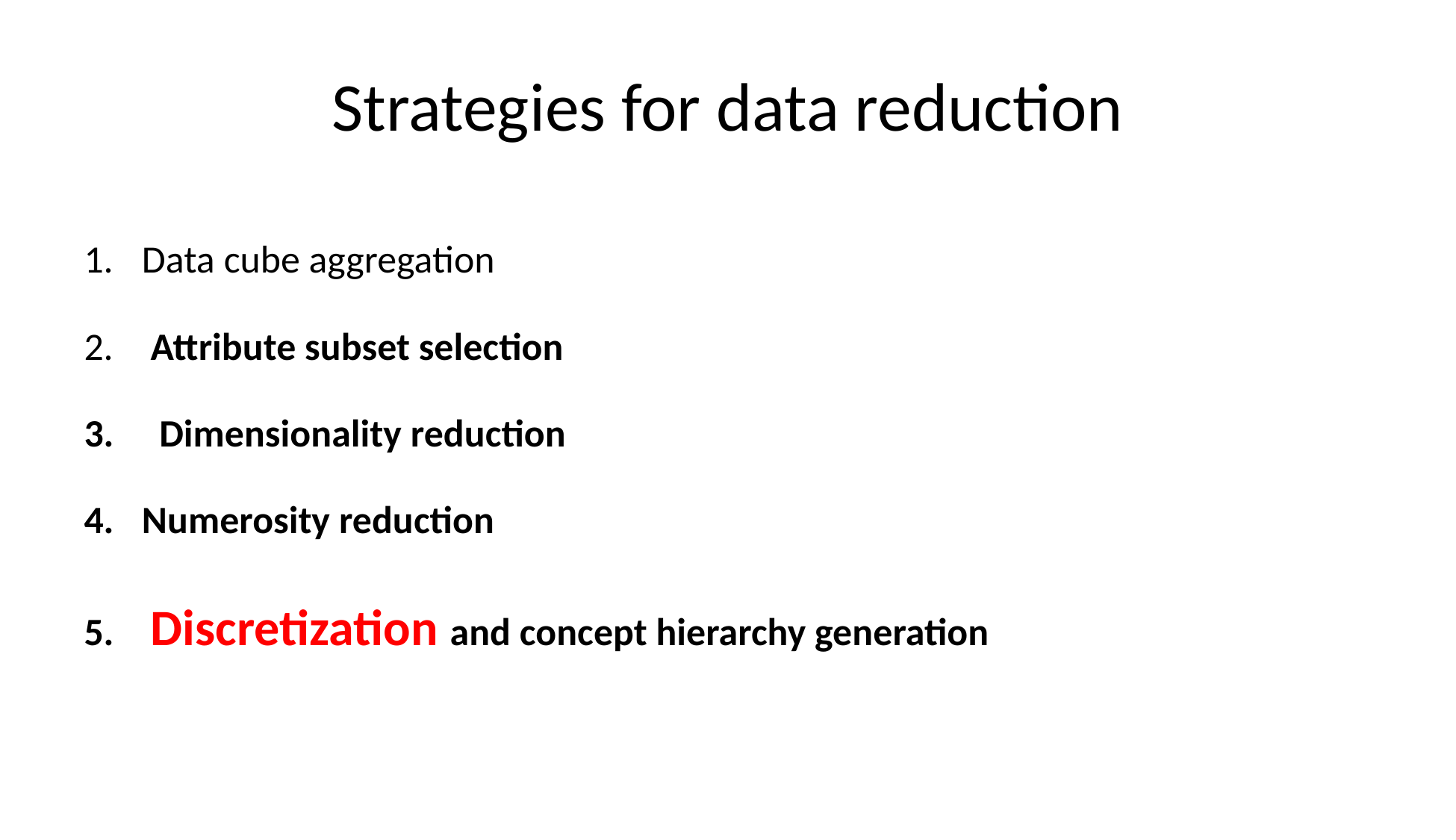

# Strategies for data reduction
Data cube aggregation
 Attribute subset selection
  Dimensionality reduction
Numerosity reduction
 Discretization and concept hierarchy generation